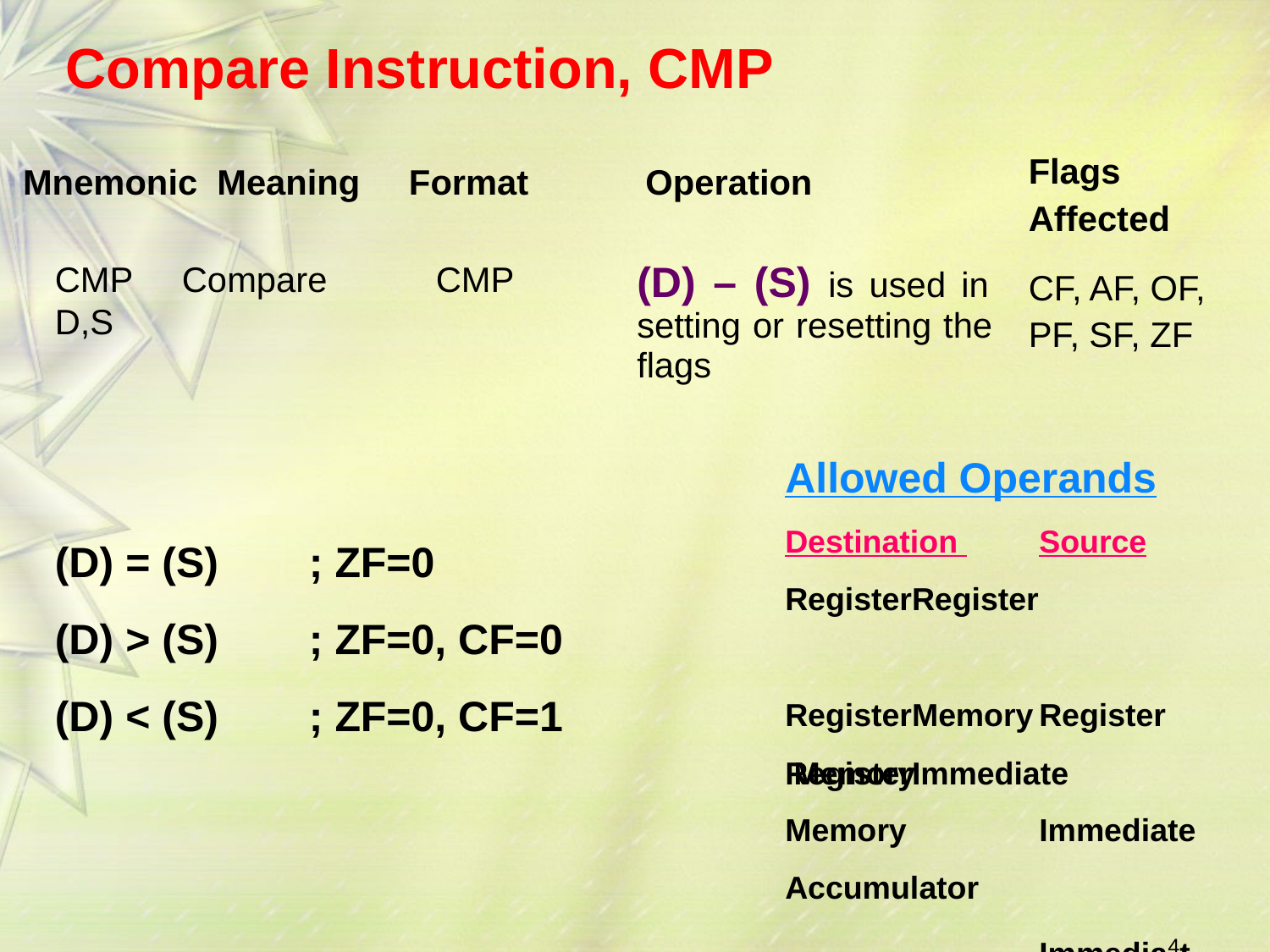

# Compare Instruction, CMP
Flags  Affected
Mnemonic  Meaning     Format            Operation
(D) – (S) is used in  setting or resetting the  flags
CMP	Compare	CMP D,S
CF, AF, OF,  PF, SF, ZF
Allowed Operands
Destination  RegisterRegister  RegisterMemory  Memory
(D) = (S)
(D) > (S)
(D) < (S)
; ZF=0
; ZF=0, CF=0
; ZF=0, CF=1
Source
Register
RegisterImmediate
Memory  Accumulator
Immediate  Immedia4te3